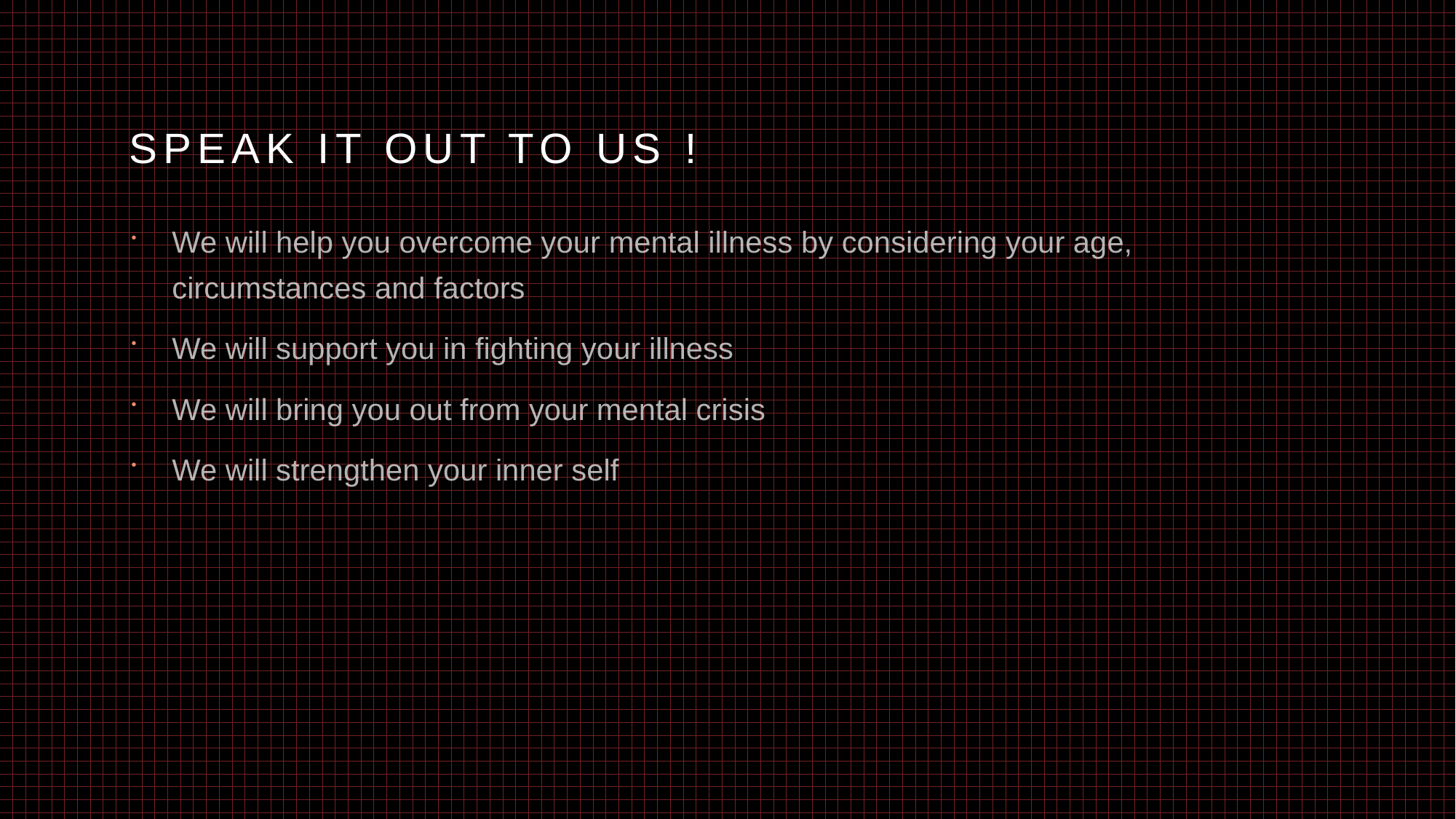

# Speak it out to us !
We will help you overcome your mental illness by considering your age, circumstances and factors
We will support you in fighting your illness
We will bring you out from your mental crisis
We will strengthen your inner self